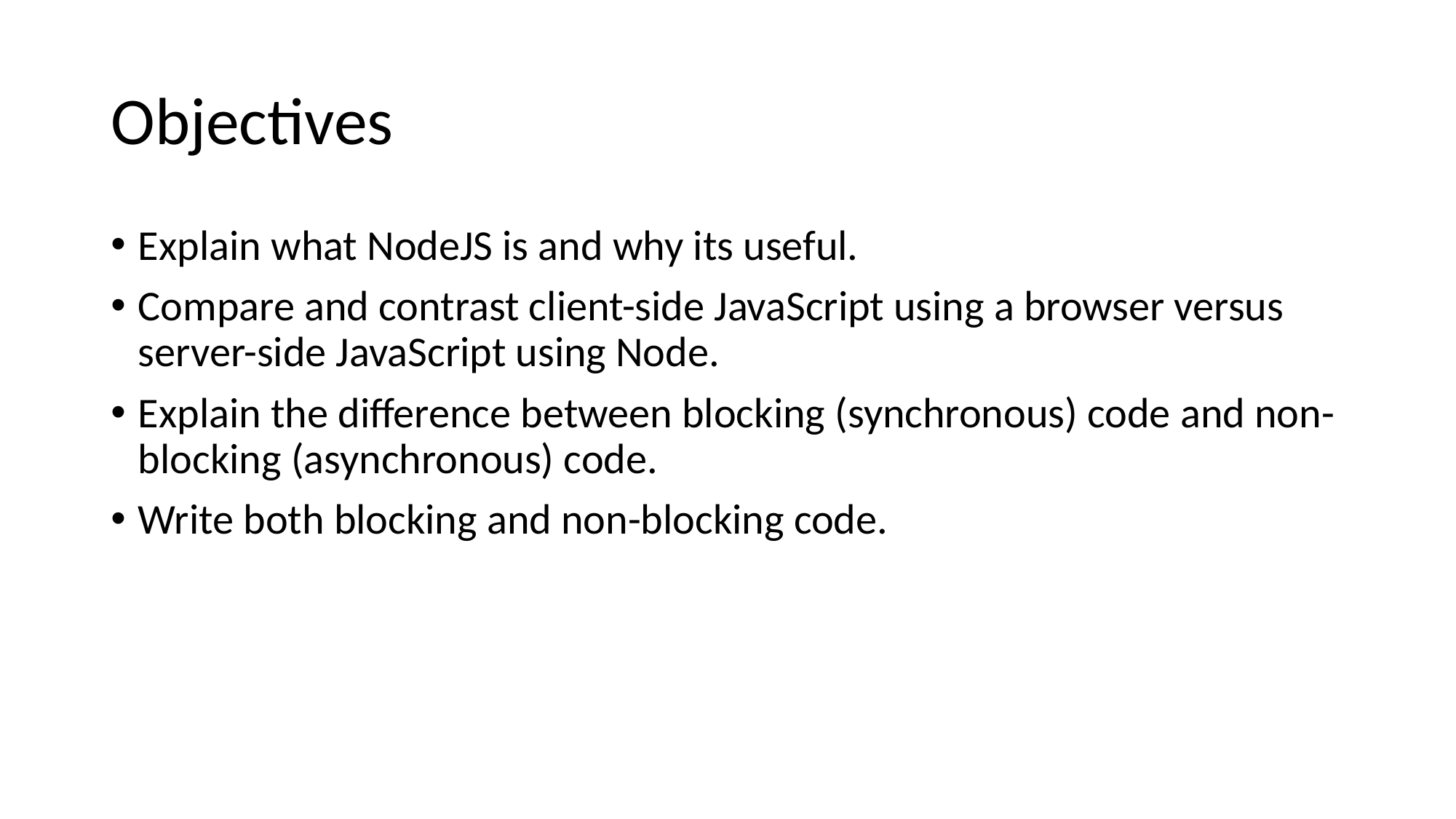

# Objectives
Explain what NodeJS is and why its useful.
Compare and contrast client-side JavaScript using a browser versus server-side JavaScript using Node.
Explain the difference between blocking (synchronous) code and non-blocking (asynchronous) code.
Write both blocking and non-blocking code.